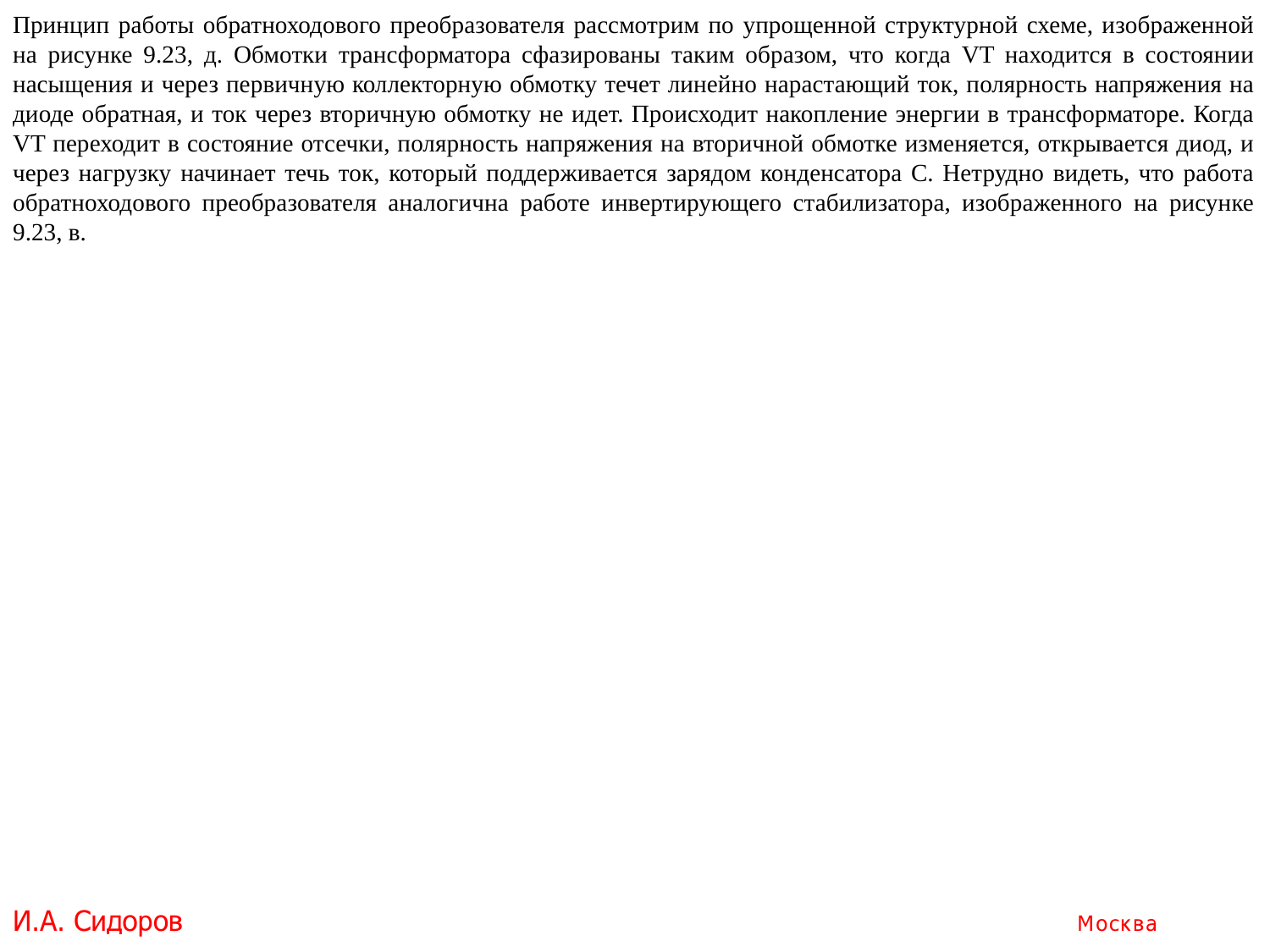

Принцип работы обратноходового преобразователя рассмотрим по упрощенной структурной схеме, изображенной на рисунке 9.23, д. Обмотки трансформатора сфазированы таким образом, что когда VT находится в состоянии насыщения и через первичную коллекторную обмотку течет линейно нарастающий ток, полярность напряжения на диоде обратная, и ток через вторичную обмотку не идет. Происходит накопление энергии в трансформаторе. Когда VT переходит в состояние отсечки, полярность напряжения на вторичной обмотке изменяется, открывается диод, и через нагрузку начинает течь ток, который поддерживается зарядом конденсатора С. Нетрудно видеть, что работа обратноходового преобразователя аналогична работе инвертирующего стабилизатора, изображенного на рисунке 9.23, в.

И.А. Сидоров                                                                                                       Москва